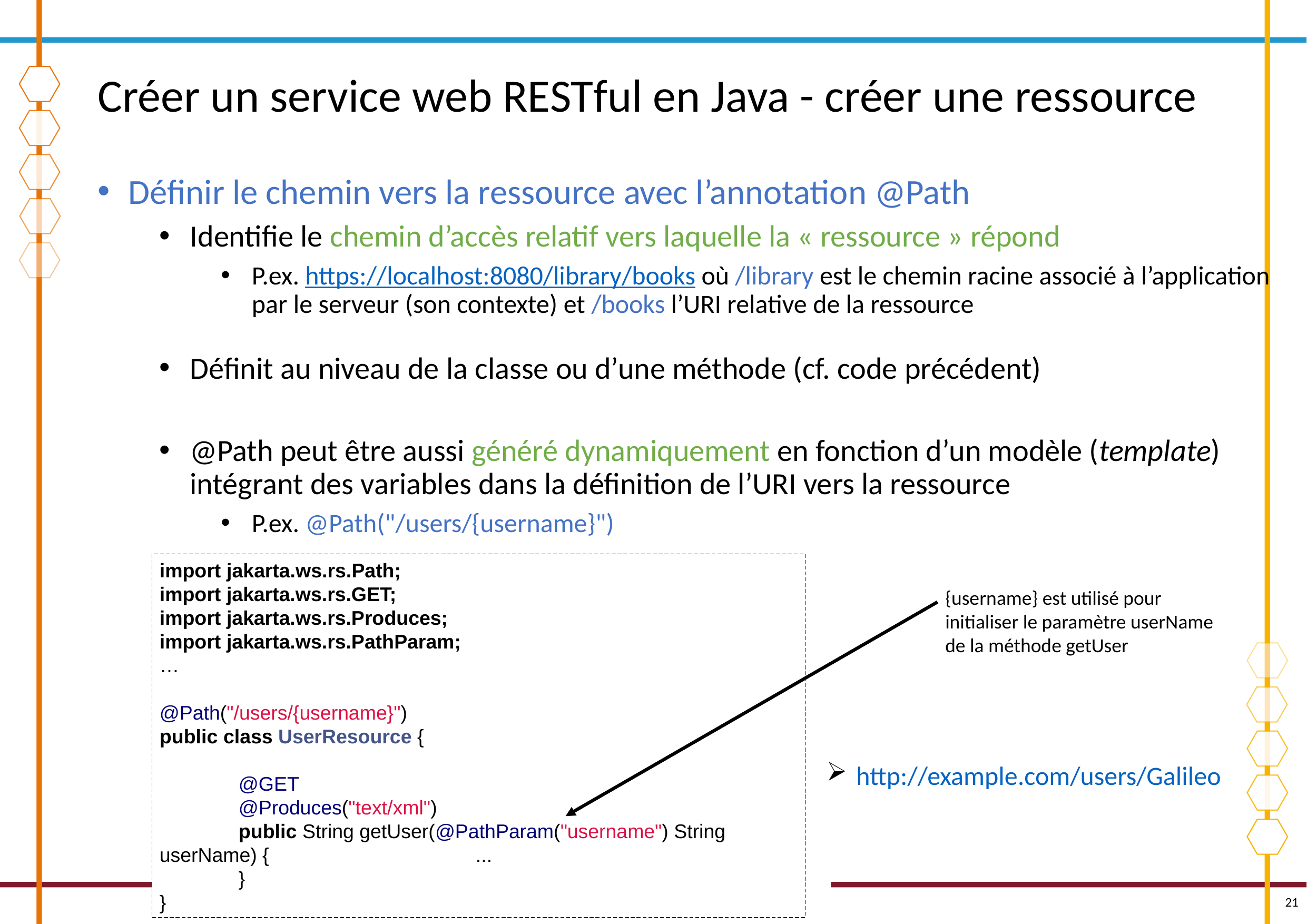

# Créer un service web RESTful en Java - créer une ressource
Définir le chemin vers la ressource avec l’annotation @Path
Identifie le chemin d’accès relatif vers laquelle la « ressource » répond
P.ex. https://localhost:8080/library/books où /library est le chemin racine associé à l’application par le serveur (son contexte) et /books l’URI relative de la ressource

Définit au niveau de la classe ou d’une méthode (cf. code précédent)

@Path peut être aussi généré dynamiquement en fonction d’un modèle (template) intégrant des variables dans la définition de l’URI vers la ressource
P.ex. @Path("/users/{username}")

import jakarta.ws.rs.Path;
import jakarta.ws.rs.GET;
import jakarta.ws.rs.Produces;
import jakarta.ws.rs.PathParam;
…

@Path("/users/{username}")
public class UserResource {

	@GET
	@Produces("text/xml")
	public String getUser(@PathParam("username") String userName) { 			...
	}
}
{username} est utilisé pour initialiser le paramètre userName de la méthode getUser
http://example.com/users/Galileo

21